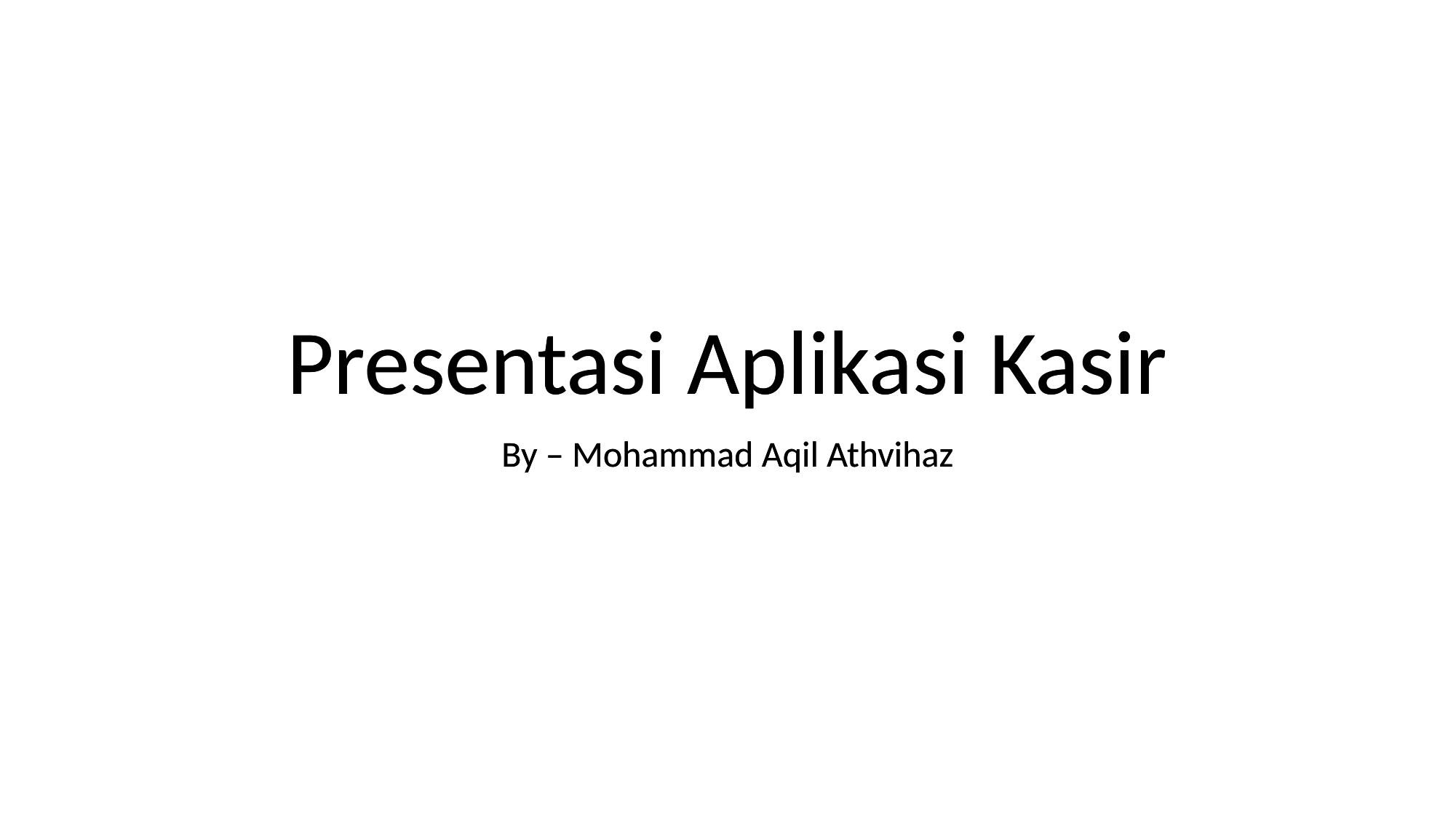

Rumusan Masalah

# Presentasi Aplikasi Kasir
Presentasi Aplikasi Kasir
By – Mohammad Aqil Athvihaz
By – Mohammad Aqil Athvihaz

1. Pelannya dan inefisiensi dalam proses transaksi
2. Sering terjadinya kesalahan perhitungan dalam transaksi
3. Tidak adanya catatan transaksi/inventaris secara otomatis